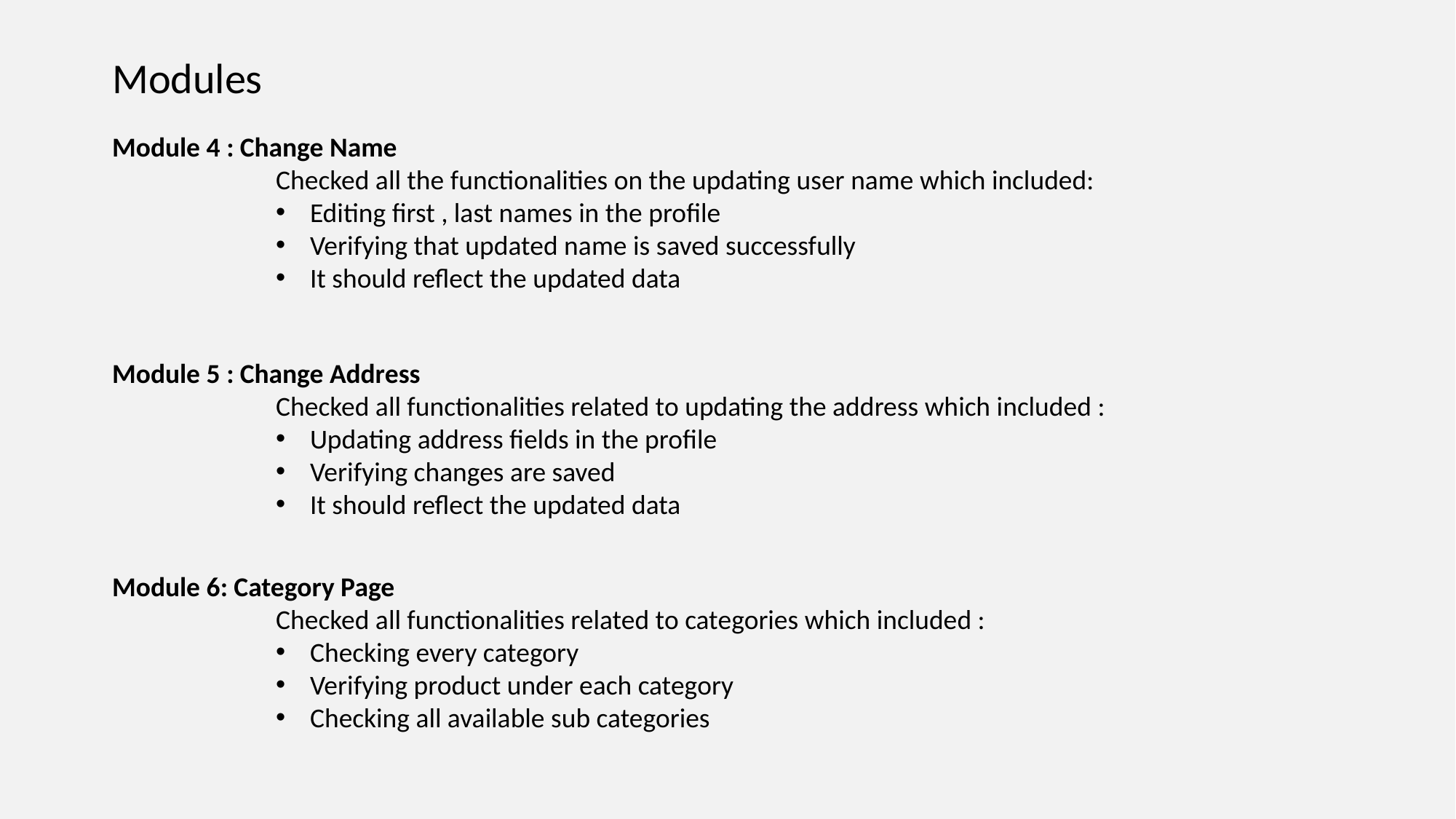

Modules
Module 4 : Change Name
Checked all the functionalities on the updating user name which included:
Editing first , last names in the profile
Verifying that updated name is saved successfully
It should reflect the updated data
Module 5 : Change Address
Checked all functionalities related to updating the address which included :
Updating address fields in the profile
Verifying changes are saved
It should reflect the updated data
Module 6: Category Page
Checked all functionalities related to categories which included :
Checking every category
Verifying product under each category
Checking all available sub categories